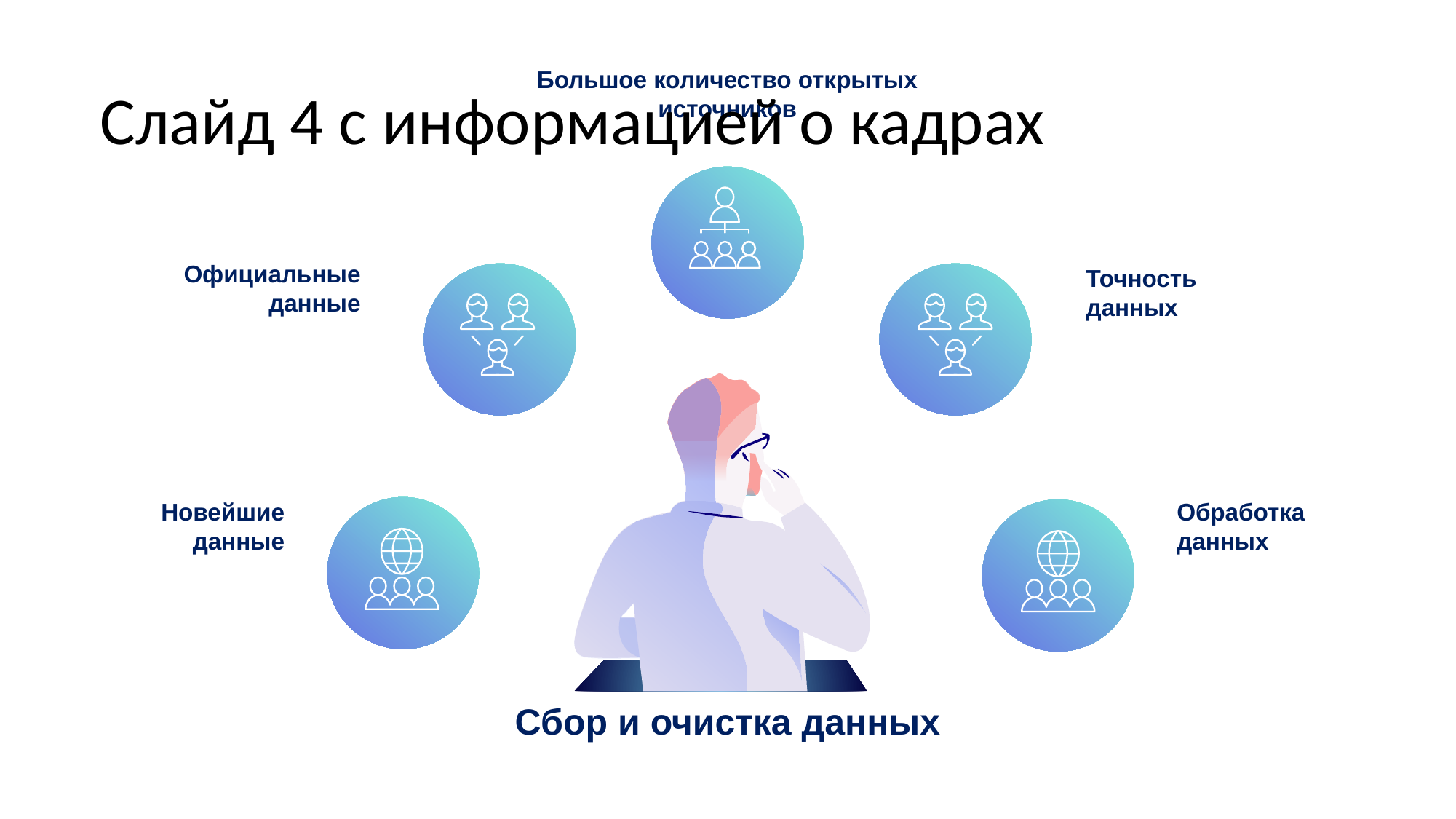

# Слайд 4 с информацией о кадрах
Большое количество открытых источников

Официальные данные
Точность данных

Новейшие данные
Обработка данных

Сбор и очистка данных